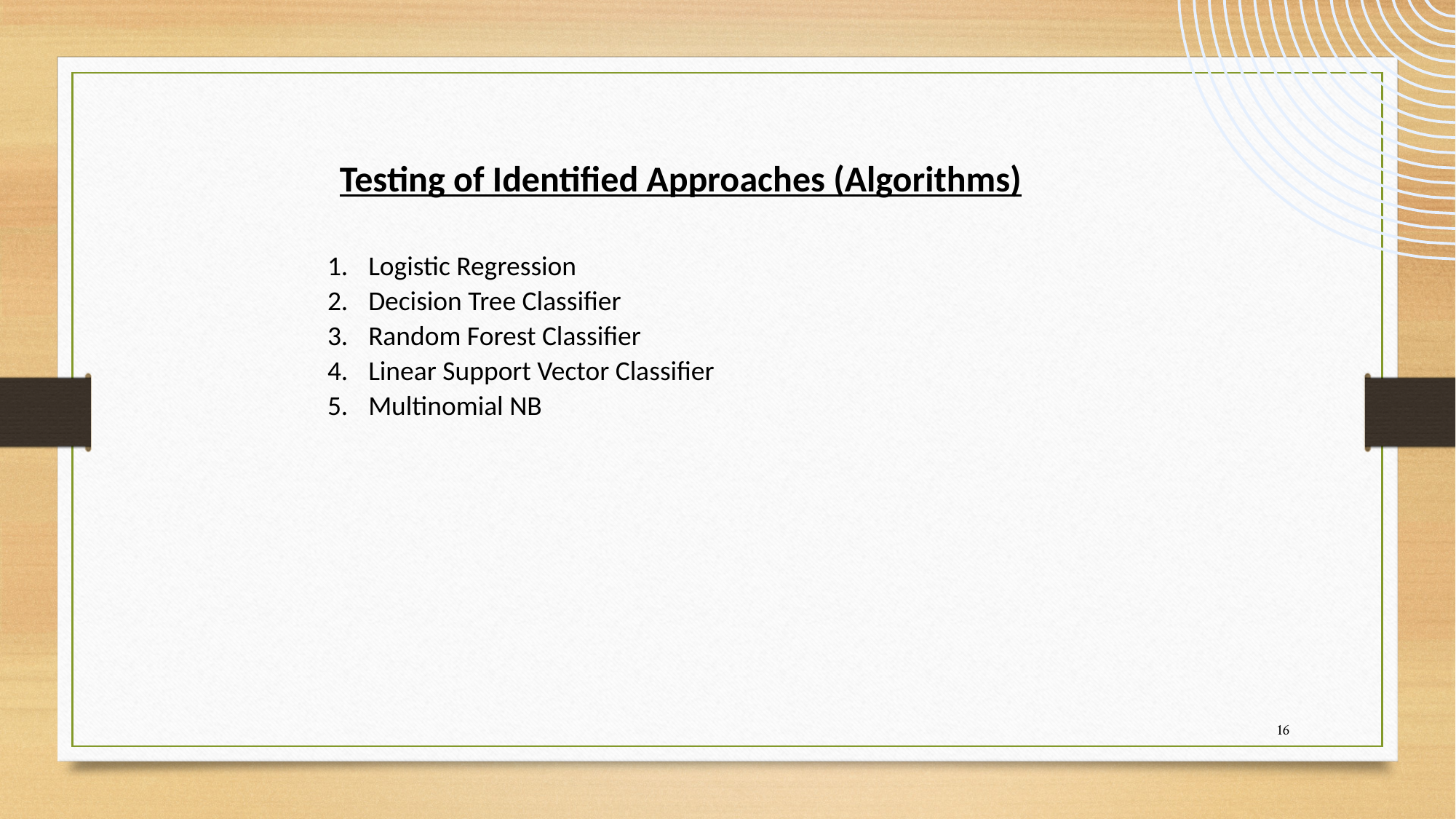

Testing of Identified Approaches (Algorithms)

Logistic Regression
Decision Tree Classifier
Random Forest Classifier
Linear Support Vector Classifier
Multinomial NB
16